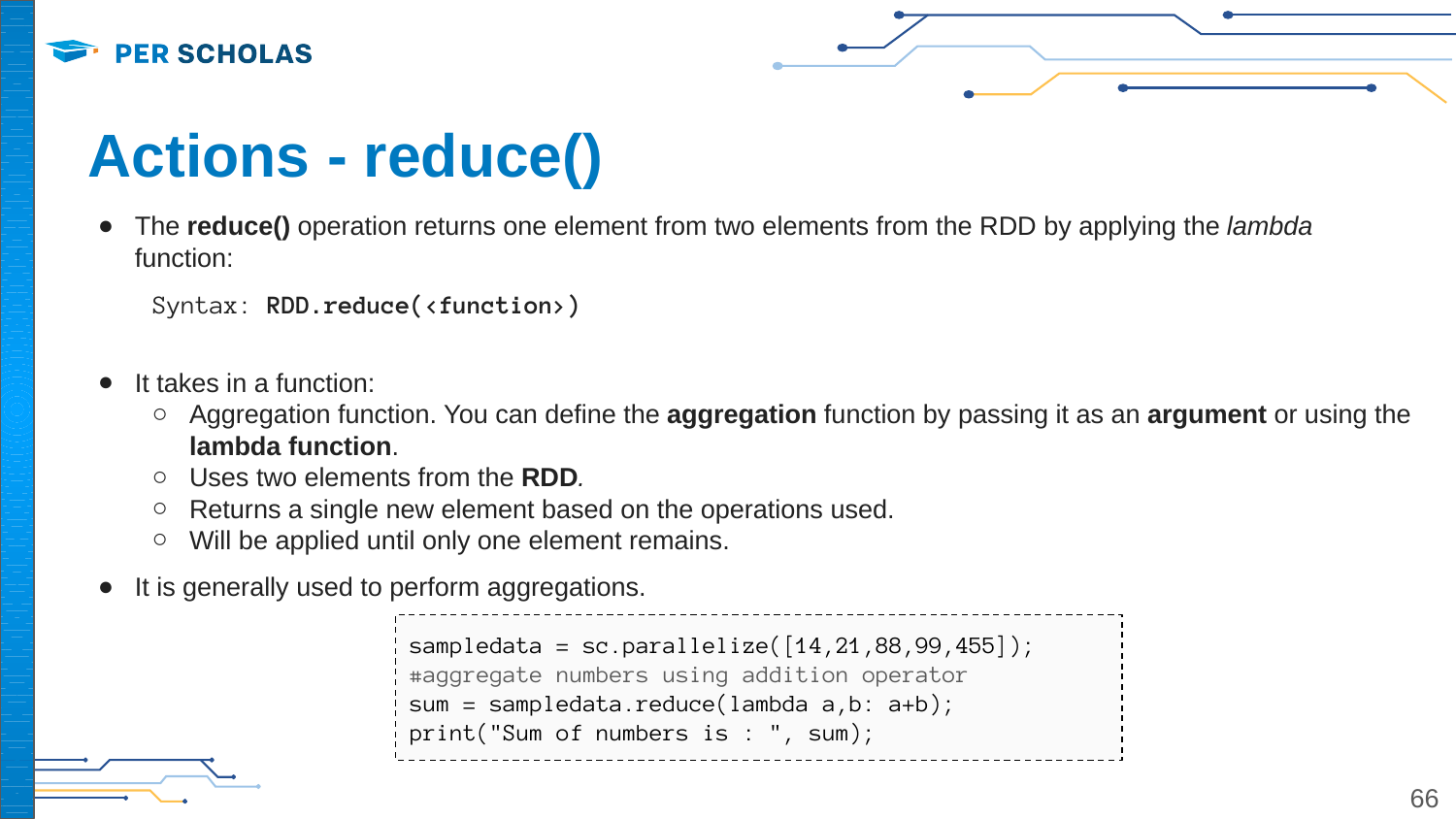

# Actions - reduce()
The reduce() operation returns one element from two elements from the RDD by applying the lambda function:
Syntax: RDD.reduce(<function>)

It takes in a function:
Aggregation function. You can define the aggregation function by passing it as an argument or using the lambda function.
Uses two elements from the RDD.
Returns a single new element based on the operations used.
Will be applied until only one element remains.
It is generally used to perform aggregations.

sampledata = sc.parallelize([14,21,88,99,455]);
#aggregate numbers using addition operator
sum = sampledata.reduce(lambda a,b: a+b);
print("Sum of numbers is : ", sum);
66